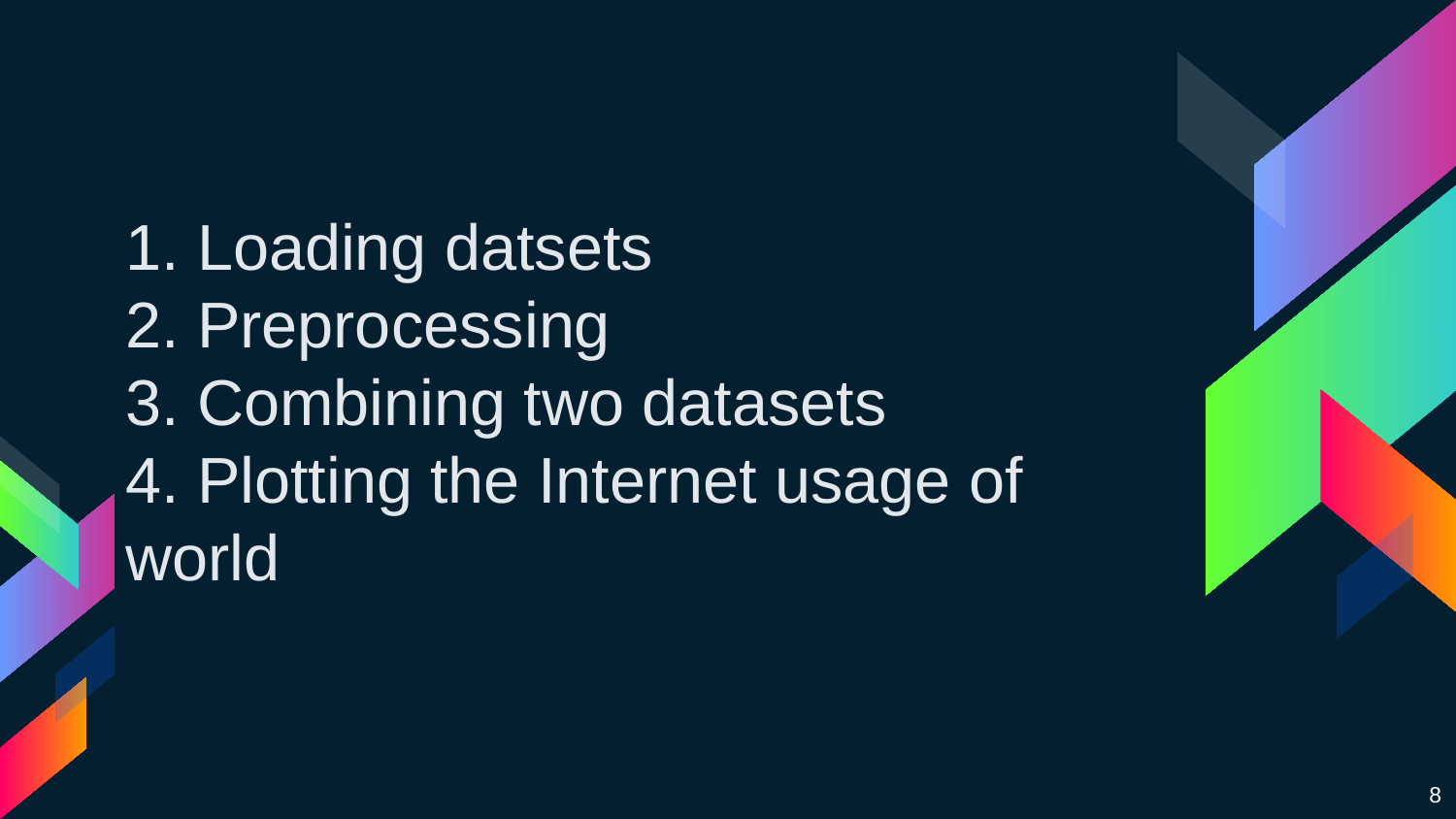

1. Loading datsets
2. Preprocessing
3. Combining two datasets
4. Plotting the Internet usage of world

8